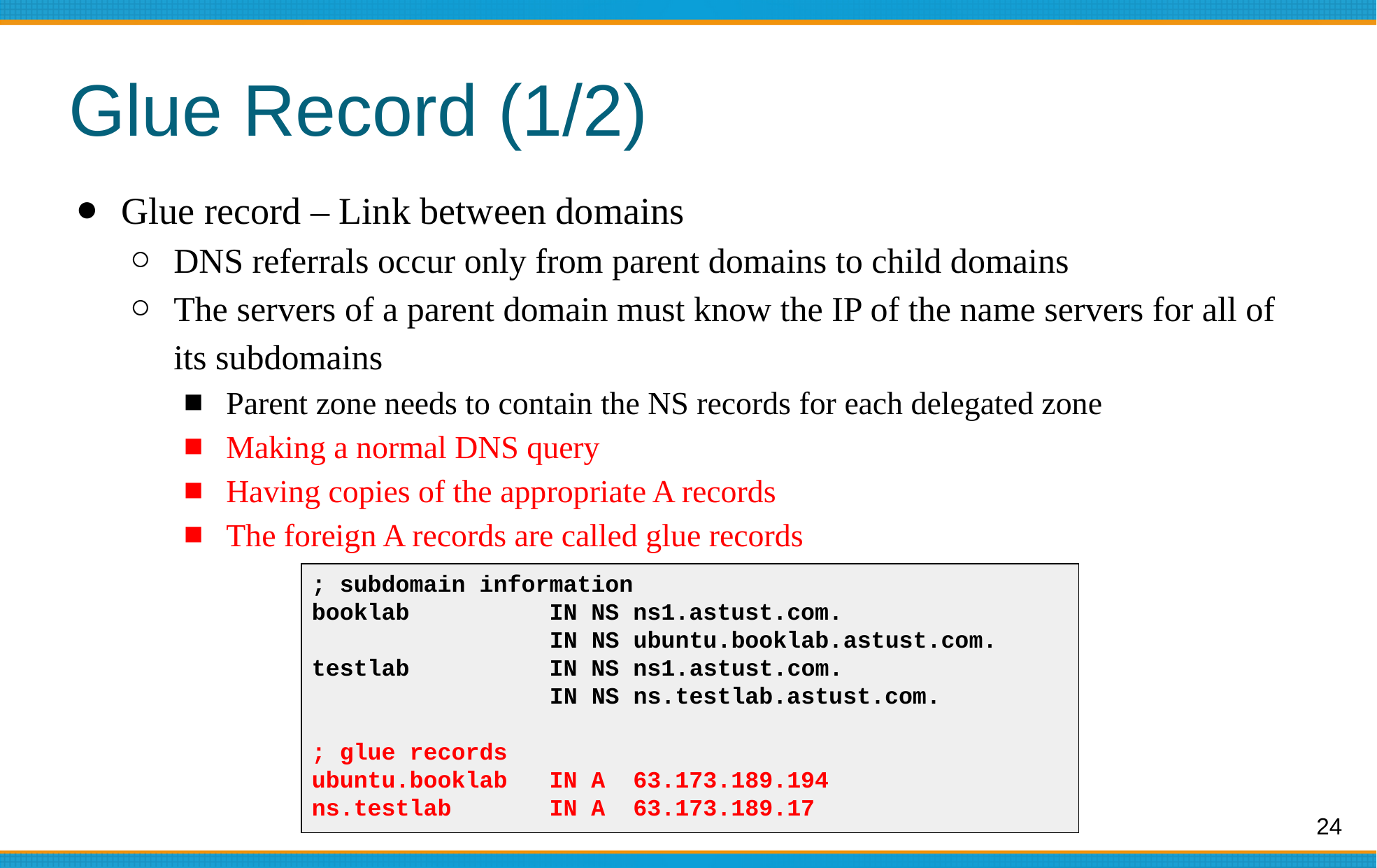

# Glue Record (1/2)
Glue record – Link between domains
DNS referrals occur only from parent domains to child domains
The servers of a parent domain must know the IP of the name servers for all of its subdomains
Parent zone needs to contain the NS records for each delegated zone
Making a normal DNS query
Having copies of the appropriate A records
The foreign A records are called glue records
; subdomain information
booklab          IN NS ns1.astust.com.
                 IN NS ubuntu.booklab.astust.com.
testlab          IN NS ns1.astust.com.
                 IN NS ns.testlab.astust.com.

; glue records
ubuntu.booklab   IN A  63.173.189.194
ns.testlab       IN A  63.173.189.17
24